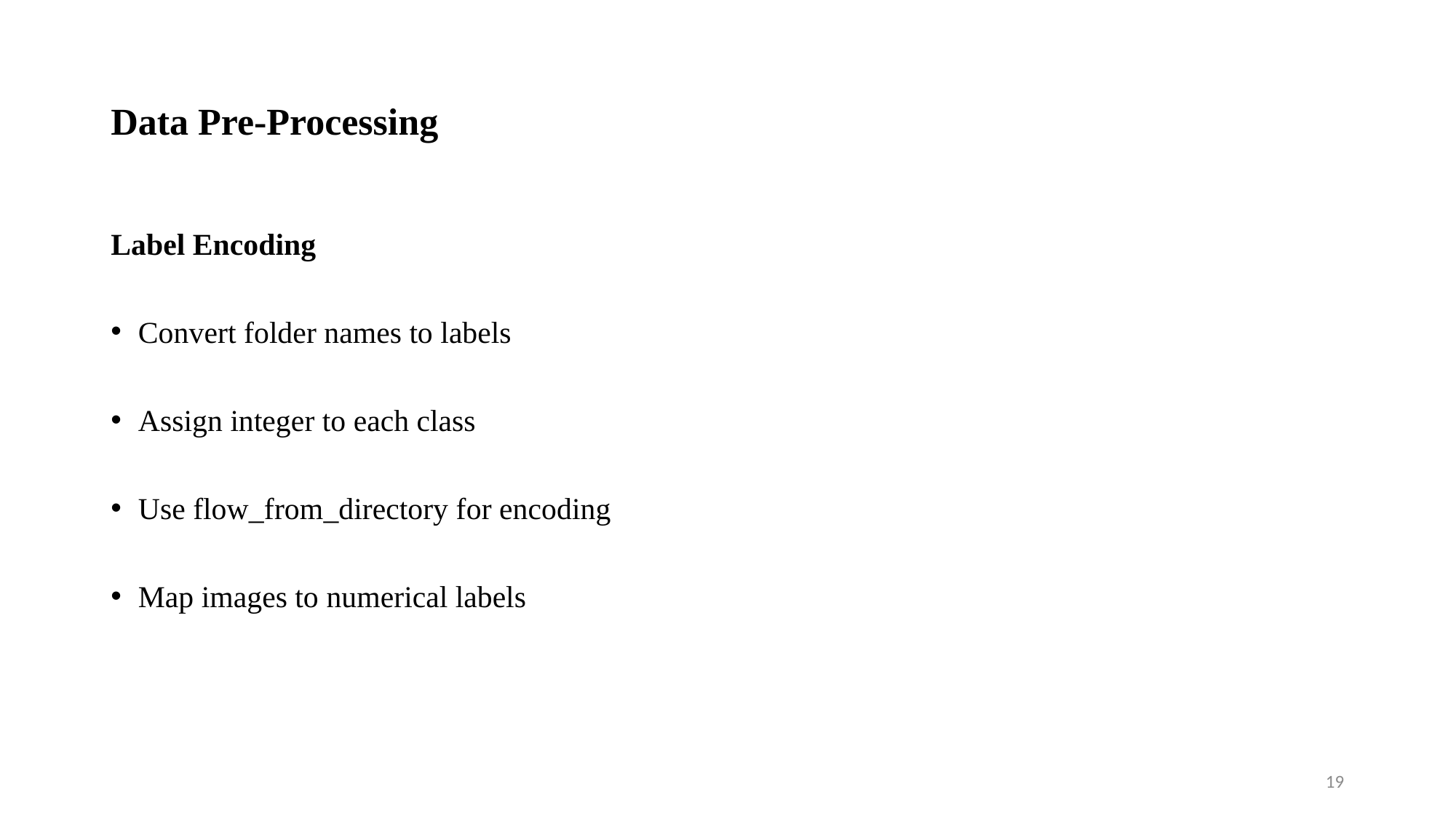

# Data Pre-Processing
Label Encoding
Convert folder names to labels
Assign integer to each class
Use flow_from_directory for encoding
Map images to numerical labels
19